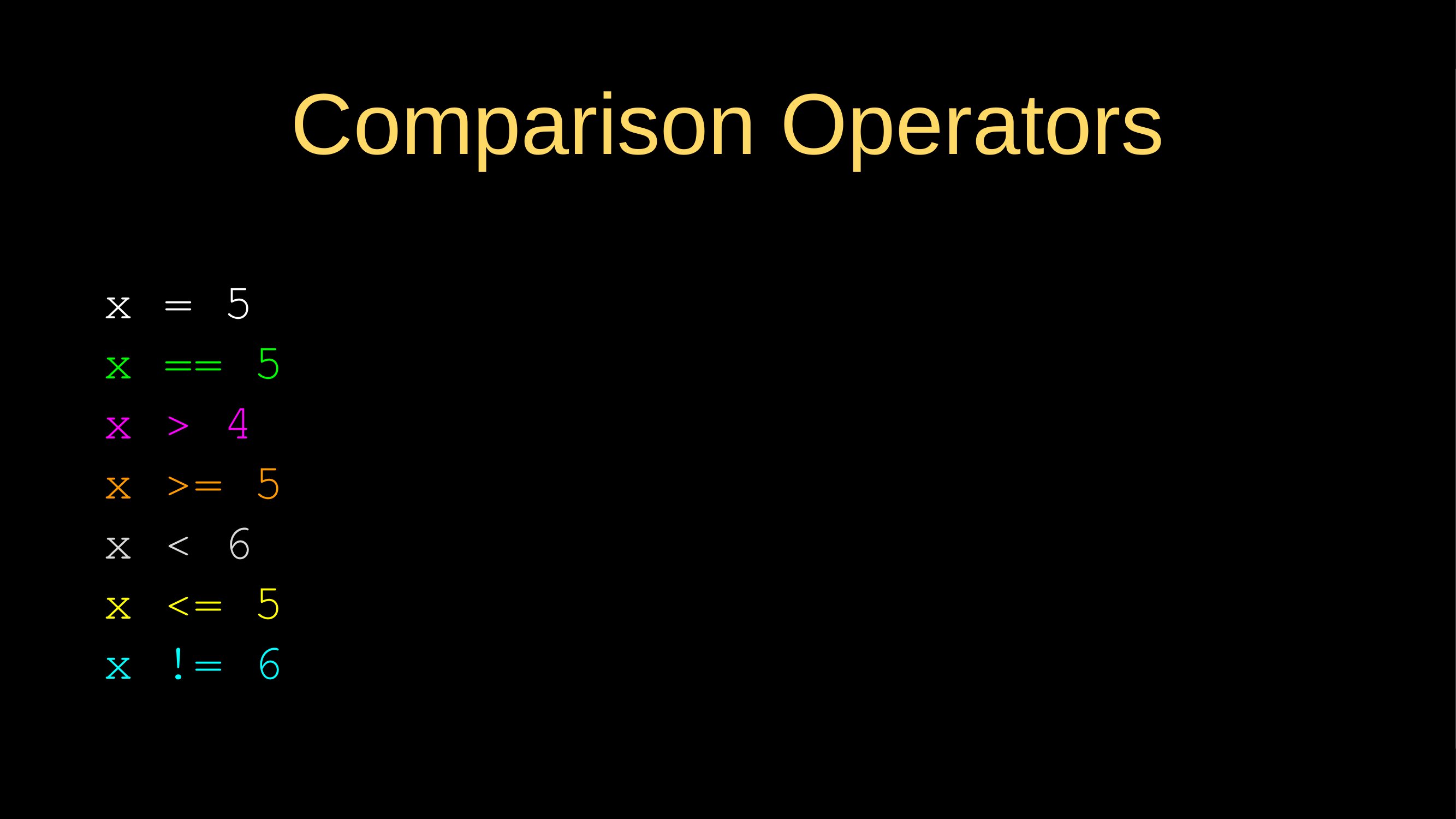

# Comparison Operators
x = 5
x == 5
x > 4
x >= 5
x < 6
x <= 5
x != 6